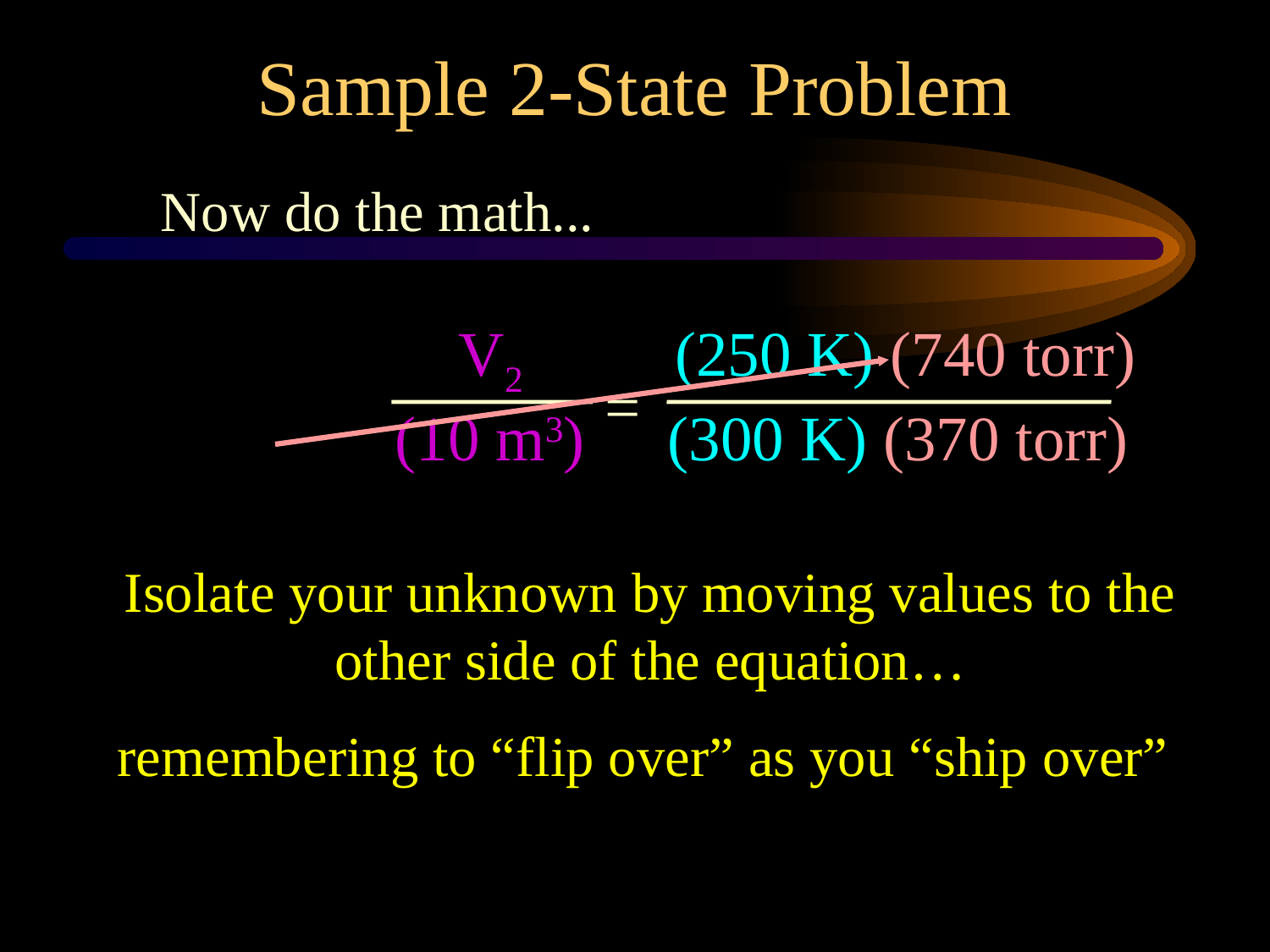

Sample 2-State Problem
Now do the math...
(370 torr)    V2          (250 K) (740 torr)

=
(740 torr)(10 m3) =  (300 K) (370 torr)

Isolate your unknown by moving values to the other side of the equation…
remembering to “flip over” as you “ship over”